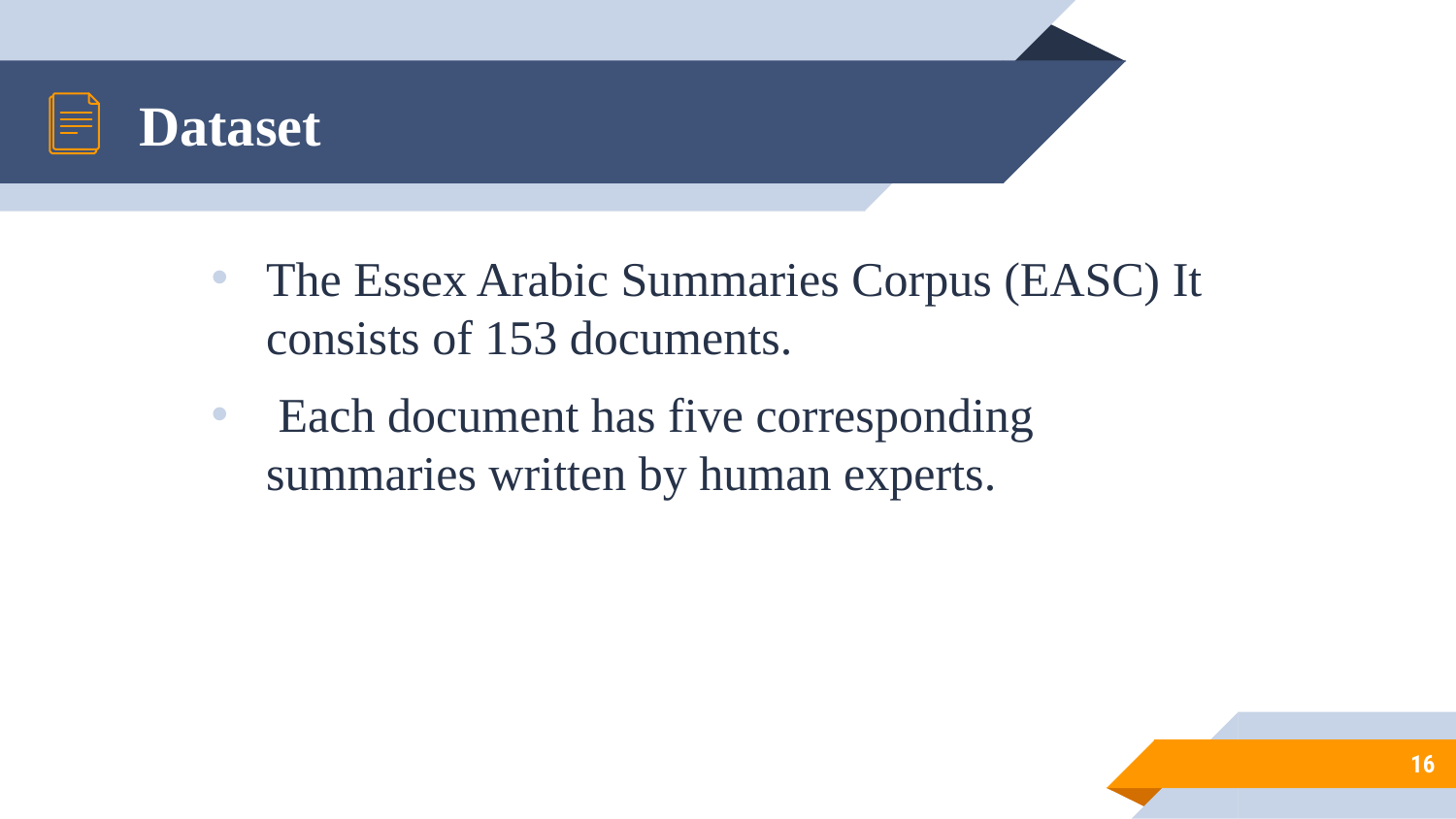

# Dataset

The Essex Arabic Summaries Corpus (EASC) It consists of 153 documents.
 Each document has five corresponding summaries written by human experts.

16